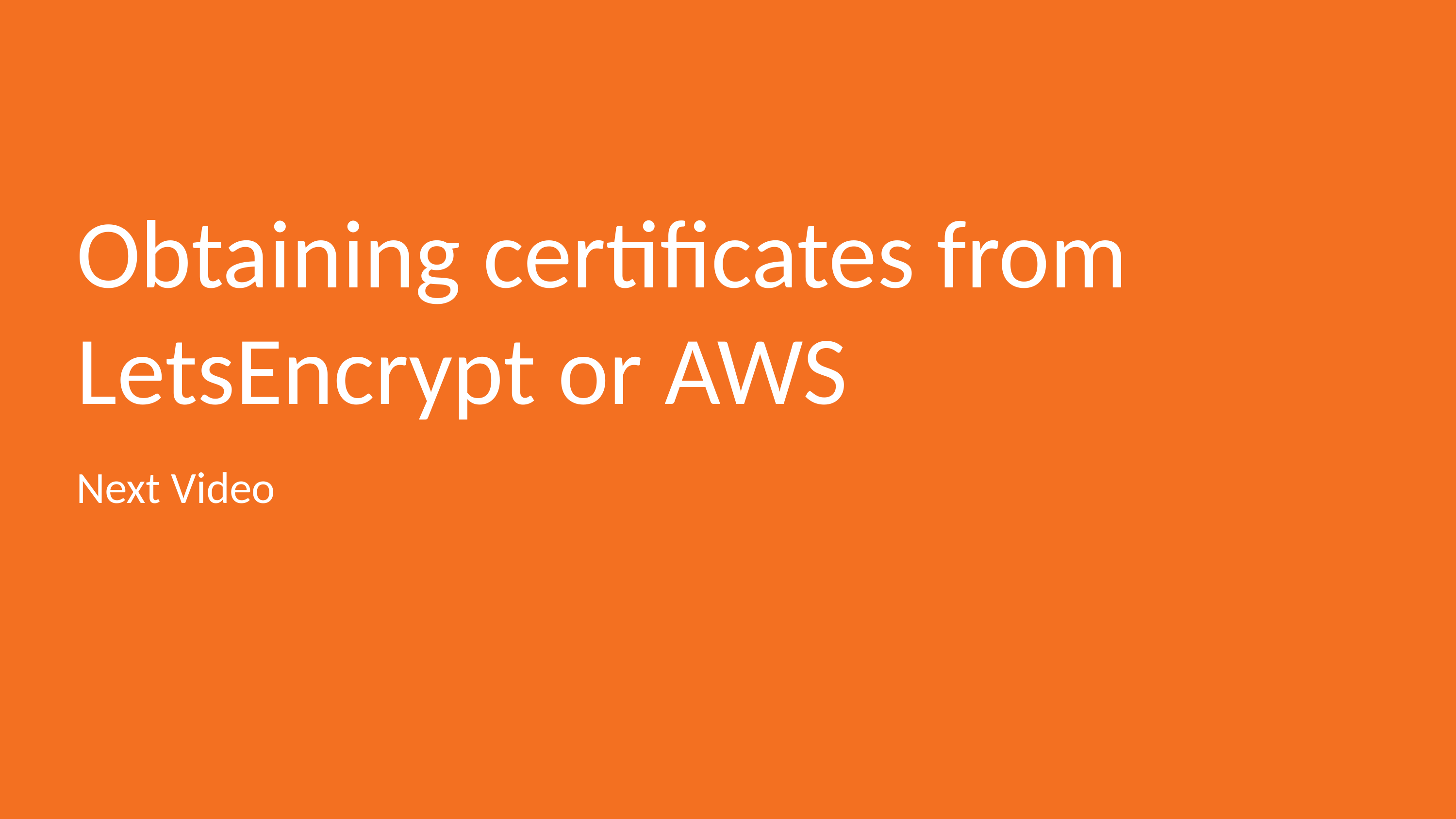

# Obtaining certificates from LetsEncrypt or AWS
Next Video